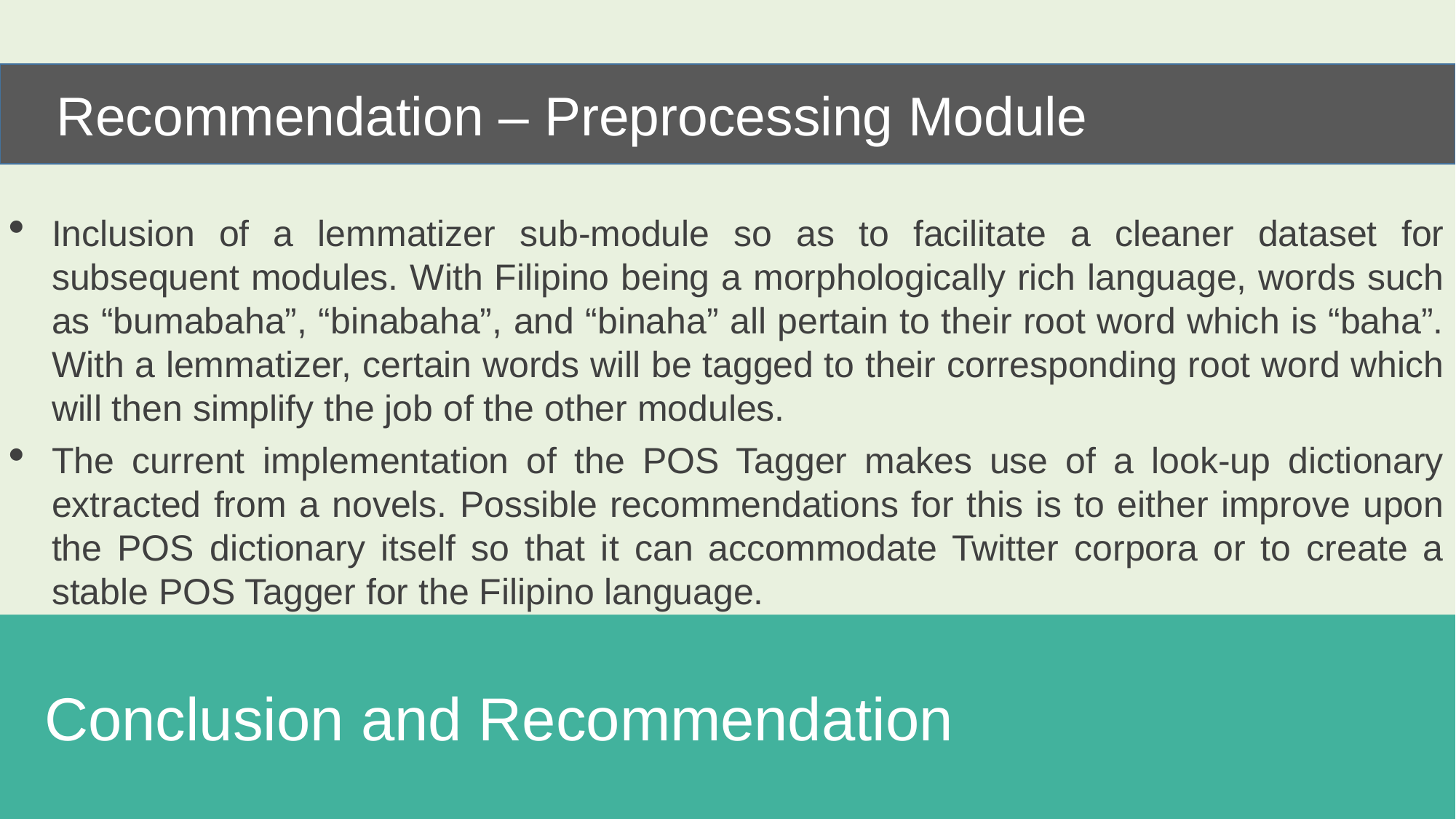

Recommendation – Preprocessing Module
Inclusion of a lemmatizer sub-module so as to facilitate a cleaner dataset for subsequent modules. With Filipino being a morphologically rich language, words such as “bumabaha”, “binabaha”, and “binaha” all pertain to their root word which is “baha”. With a lemmatizer, certain words will be tagged to their corresponding root word which will then simplify the job of the other modules.
The current implementation of the POS Tagger makes use of a look-up dictionary extracted from a novels. Possible recommendations for this is to either improve upon the POS dictionary itself so that it can accommodate Twitter corpora or to create a stable POS Tagger for the Filipino language.
  Conclusion and Recommendation